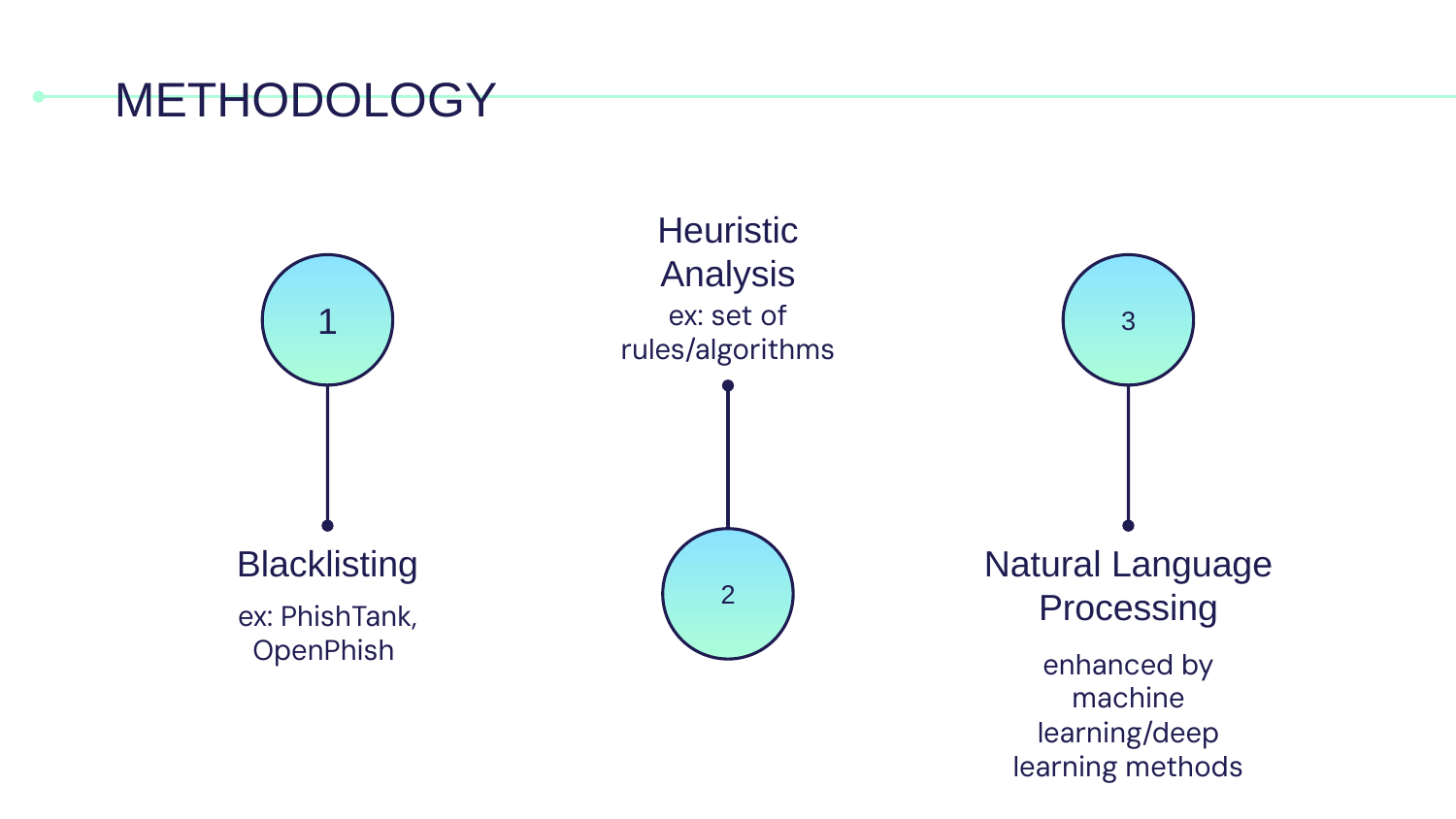

# METHODOLOGY
Heuristic Analysis
1
3
ex: set of rules/algorithms
Blacklisting
Natural Language Processing
2
ex: PhishTank, OpenPhish
enhanced by machine learning/deep learning methods